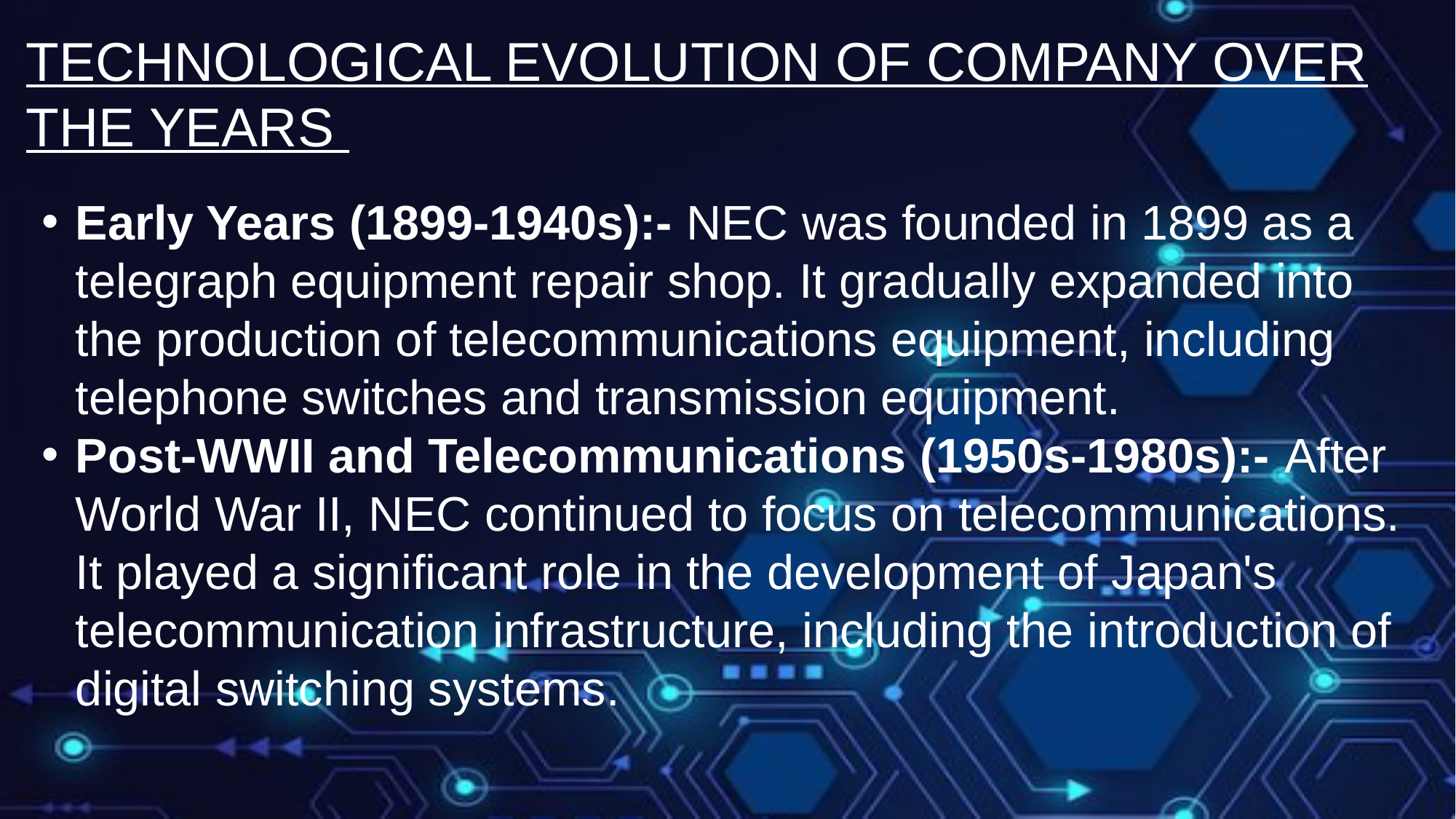

TECHNOLOGICAL EVOLUTION OF COMPANY OVER THE YEARS
Early Years (1899-1940s):- NEC was founded in 1899 as a telegraph equipment repair shop. It gradually expanded into the production of telecommunications equipment, including telephone switches and transmission equipment.
Post-WWII and Telecommunications (1950s-1980s):- After World War II, NEC continued to focus on telecommunications. It played a significant role in the development of Japan's telecommunication infrastructure, including the introduction of digital switching systems.